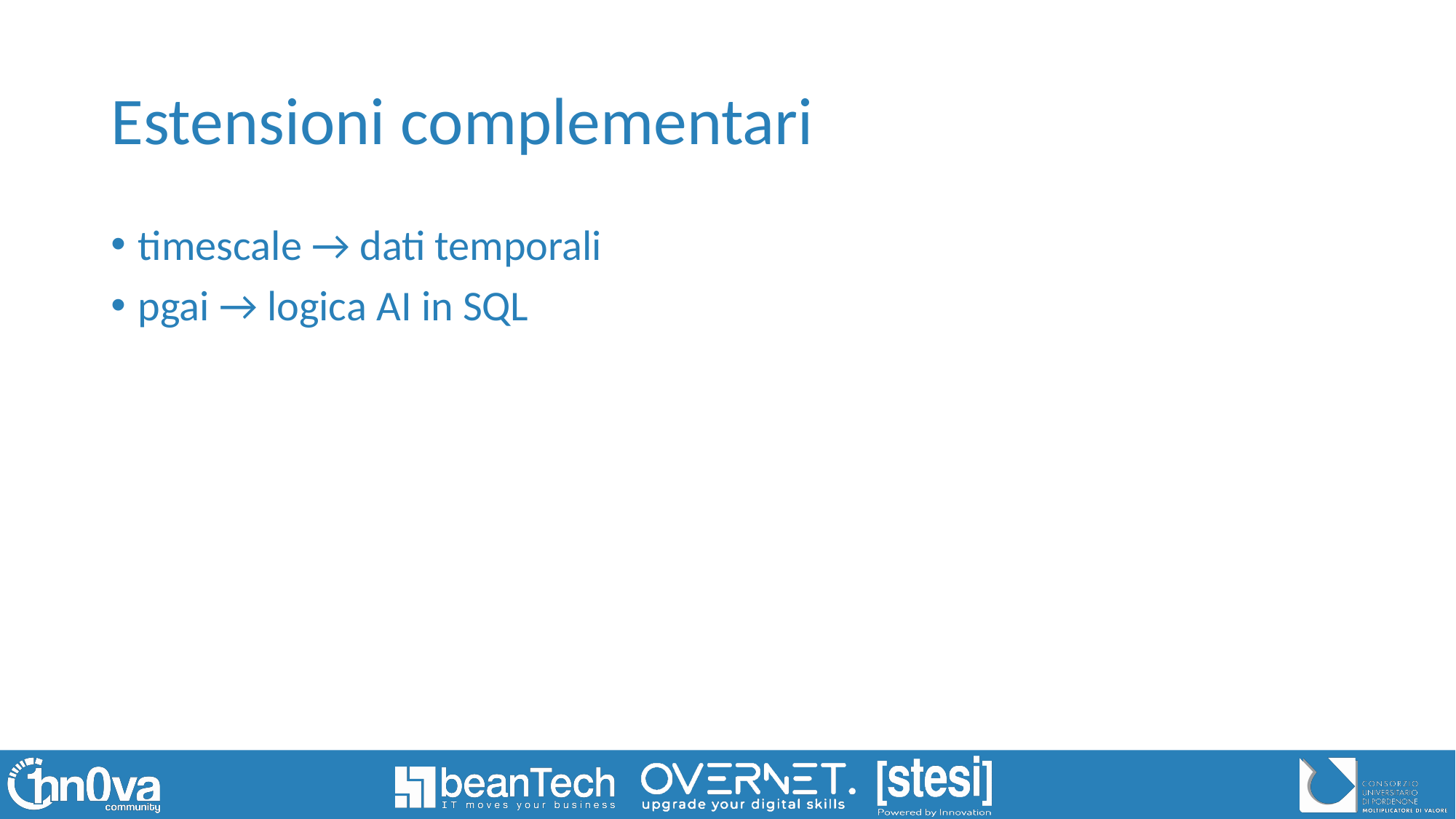

# Estensioni complementari
timescale → dati temporali
pgai → logica AI in SQL